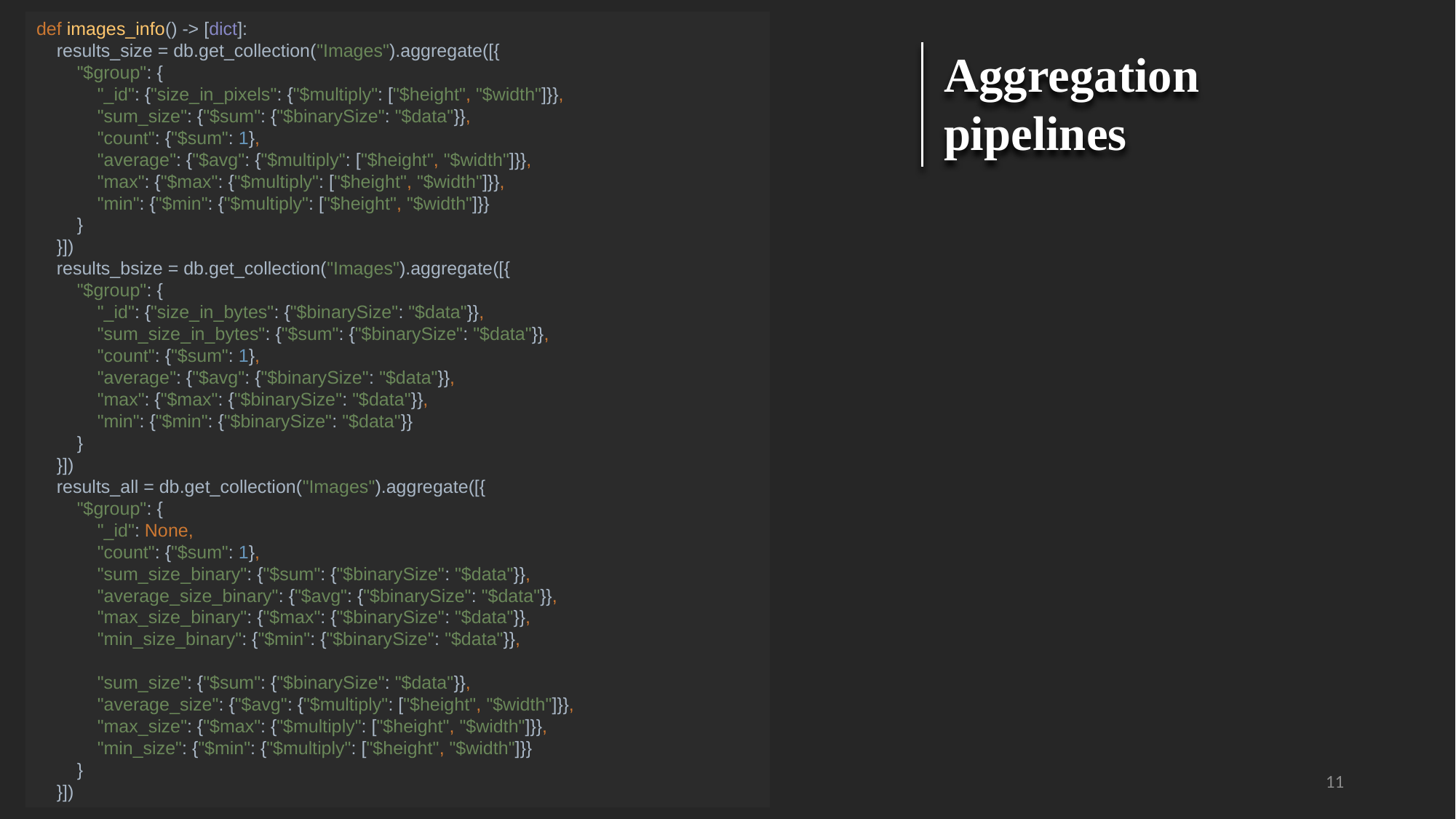

def images_info() -> [dict]:
    results_size = db.get_collection("Images").aggregate([{
        "$group": {
            "_id": {"size_in_pixels": {"$multiply": ["$height", "$width"]}},
            "sum_size": {"$sum": {"$binarySize": "$data"}},
            "count": {"$sum": 1},
            "average": {"$avg": {"$multiply": ["$height", "$width"]}},
            "max": {"$max": {"$multiply": ["$height", "$width"]}},
            "min": {"$min": {"$multiply": ["$height", "$width"]}}
        }
    }])
    results_bsize = db.get_collection("Images").aggregate([{
        "$group": {
            "_id": {"size_in_bytes": {"$binarySize": "$data"}},
            "sum_size_in_bytes": {"$sum": {"$binarySize": "$data"}},
            "count": {"$sum": 1},
            "average": {"$avg": {"$binarySize": "$data"}},
            "max": {"$max": {"$binarySize": "$data"}},
            "min": {"$min": {"$binarySize": "$data"}}
        }
    }])
    results_all = db.get_collection("Images").aggregate([{
        "$group": {
            "_id": None,
            "count": {"$sum": 1},
            "sum_size_binary": {"$sum": {"$binarySize": "$data"}},
            "average_size_binary": {"$avg": {"$binarySize": "$data"}},
            "max_size_binary": {"$max": {"$binarySize": "$data"}},
            "min_size_binary": {"$min": {"$binarySize": "$data"}},
            "sum_size": {"$sum": {"$binarySize": "$data"}},
            "average_size": {"$avg": {"$multiply": ["$height", "$width"]}},
            "max_size": {"$max": {"$multiply": ["$height", "$width"]}},
            "min_size": {"$min": {"$multiply": ["$height", "$width"]}}
        }
    }])
Aggregation pipelines
11